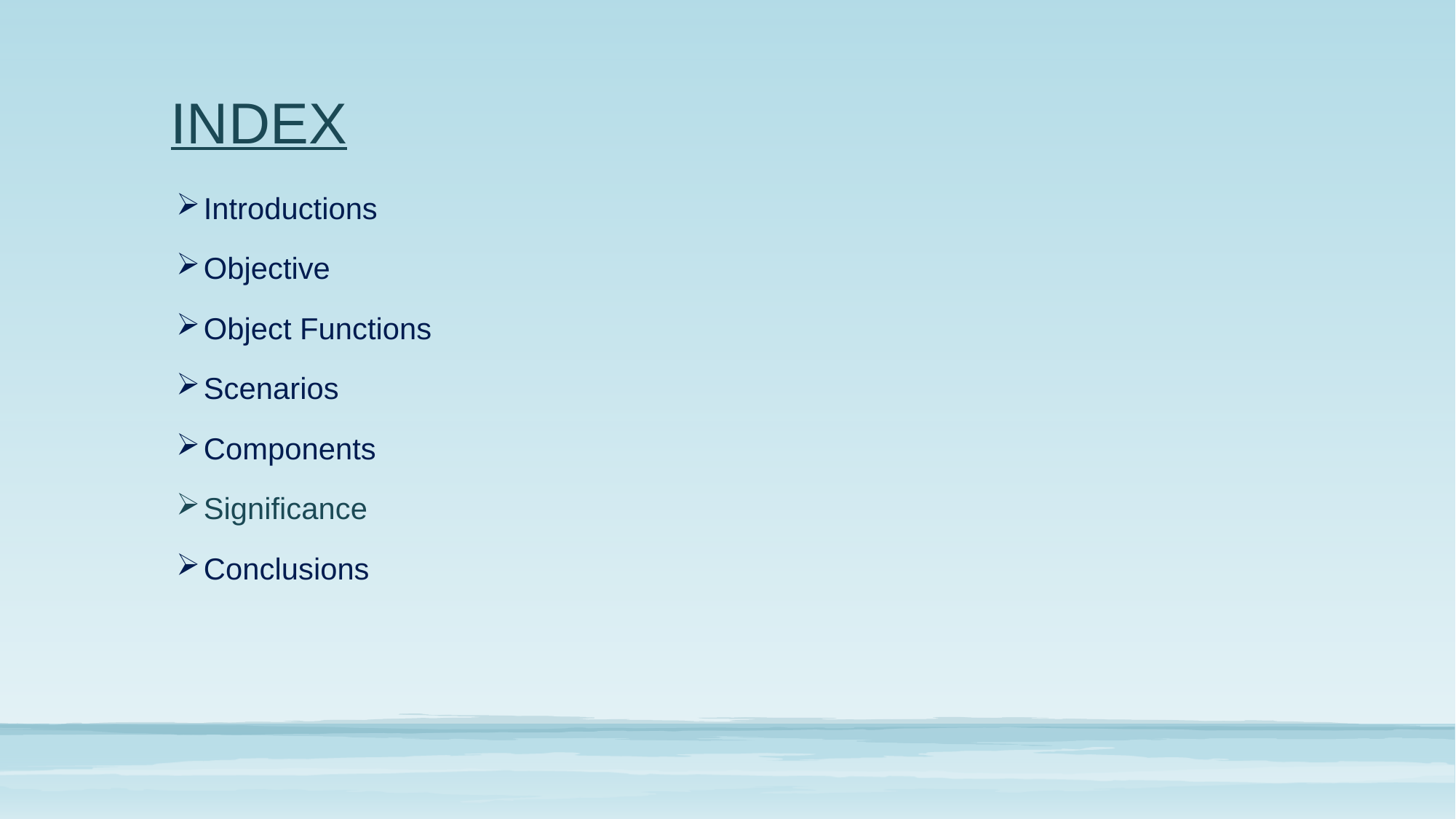

# INDEX
Introductions
Objective
Object Functions
Scenarios
Components
Significance
Conclusions